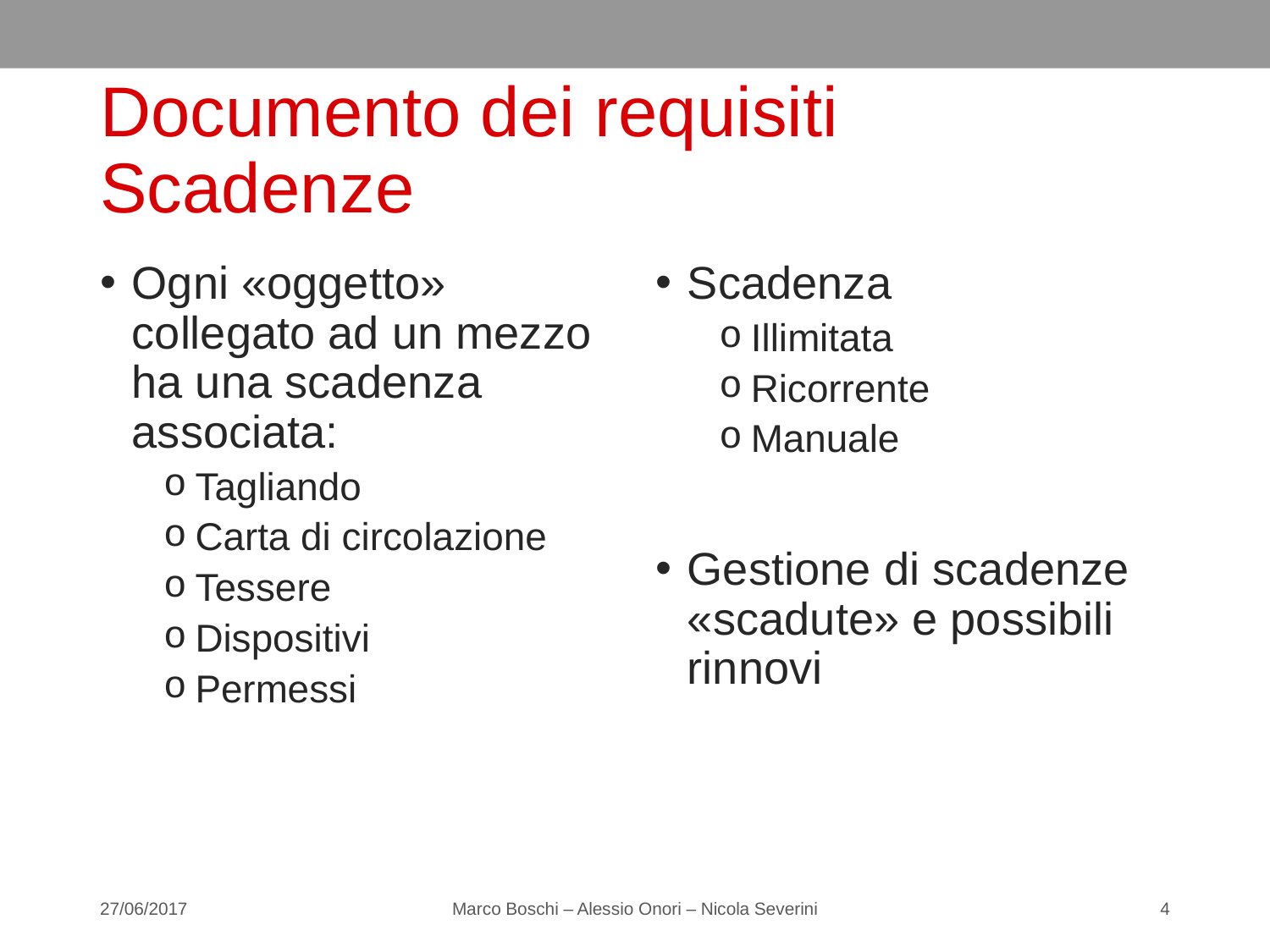

# Documento dei requisiti Scadenze
Ogni «oggetto» collegato ad un mezzo ha una scadenza associata:
Tagliando
Carta di circolazione
Tessere
Dispositivi
Permessi

Scadenza
Illimitata
Ricorrente
Manuale

Gestione di scadenze «scadute» e possibili rinnovi
27/06/2017
Marco Boschi – Alessio Onori – Nicola Severini
4